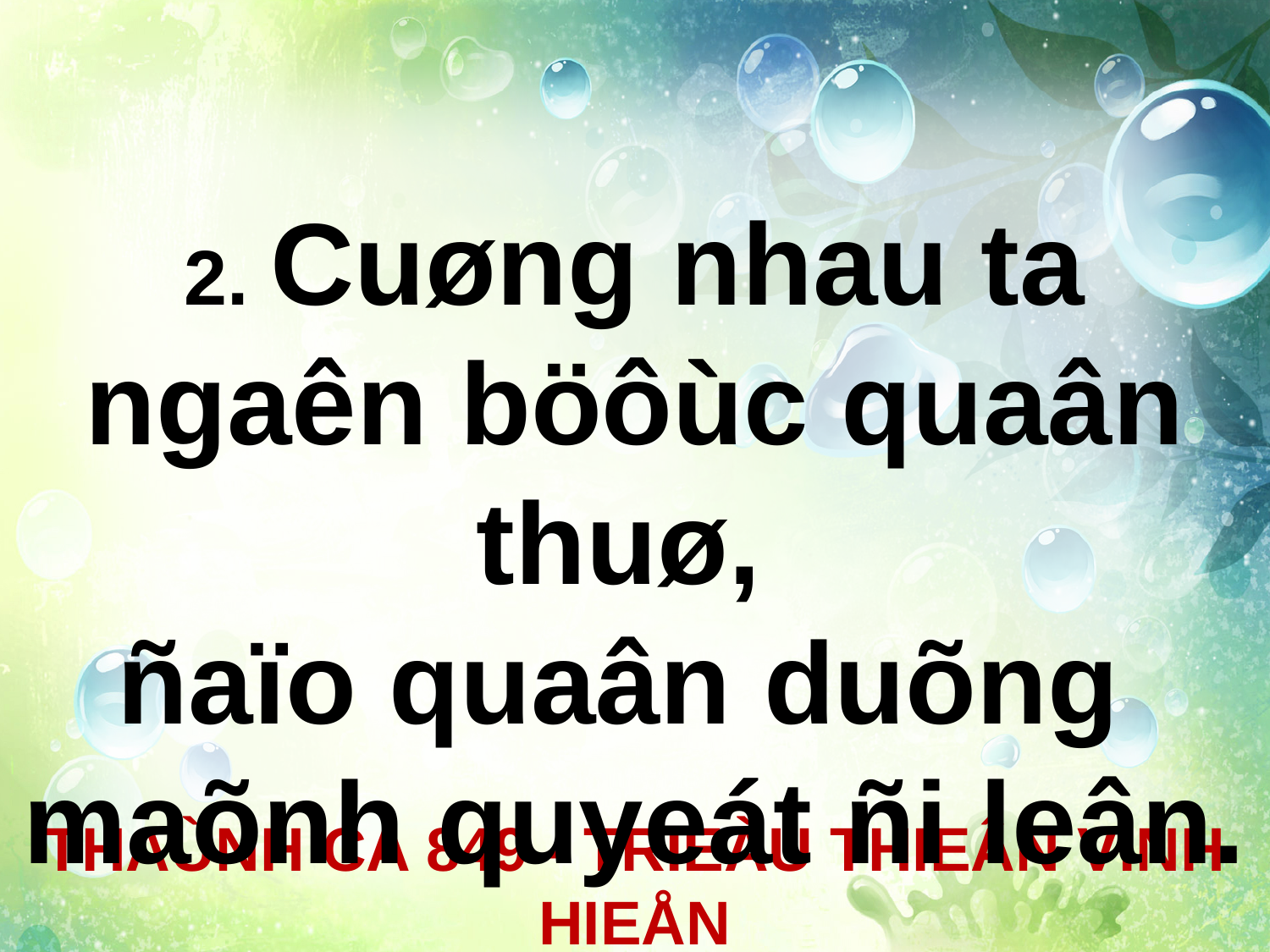

2. Cuøng nhau ta ngaên böôùc quaân thuø,
ñaïo quaân duõng
maõnh quyeát ñi leân.
THAÙNH CA 849 - TRIEÀU THIEÂN VINH HIEÅN